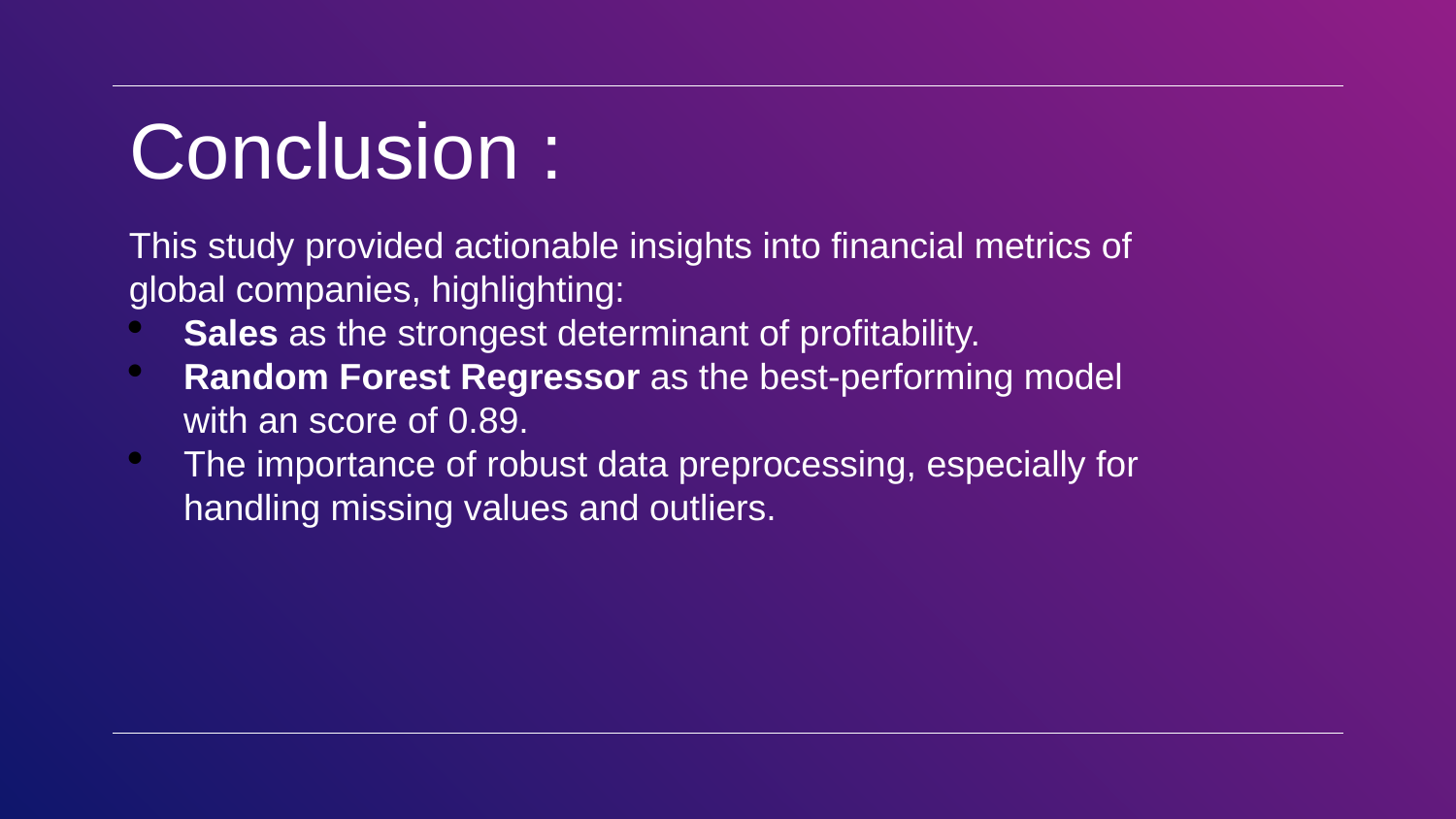

# Conclusion :
This study provided actionable insights into financial metrics of global companies, highlighting:
Sales as the strongest determinant of profitability.
Random Forest Regressor as the best-performing model with an score of 0.89.
The importance of robust data preprocessing, especially for handling missing values and outliers.